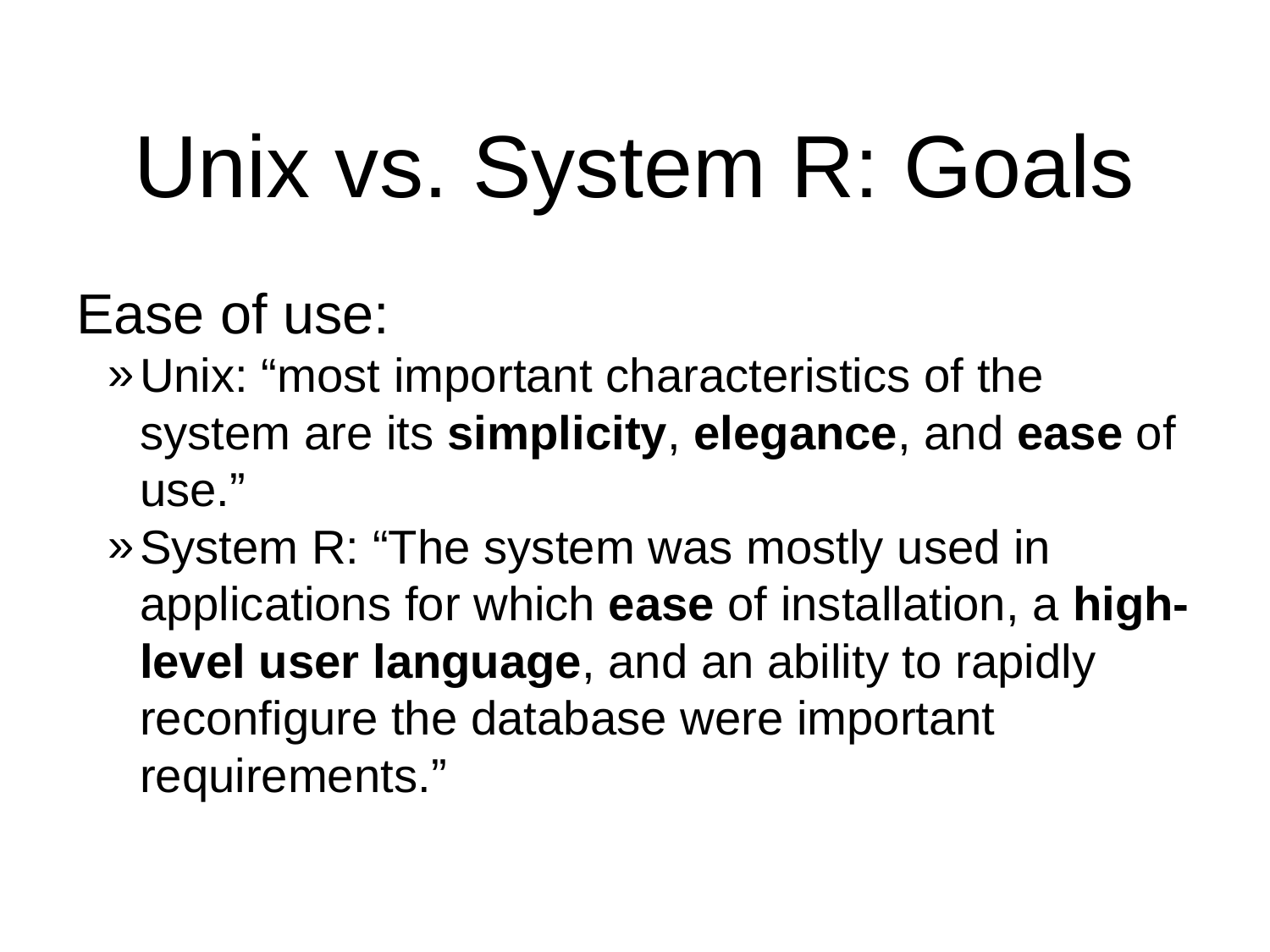

# Unix vs. System R: Goals
Ease of use:
Unix: “most important characteristics of the system are its simplicity, elegance, and ease of use.”
System R: “The system was mostly used in applications for which ease of installation, a high-level user language, and an ability to rapidly reconfigure the database were important requirements.”